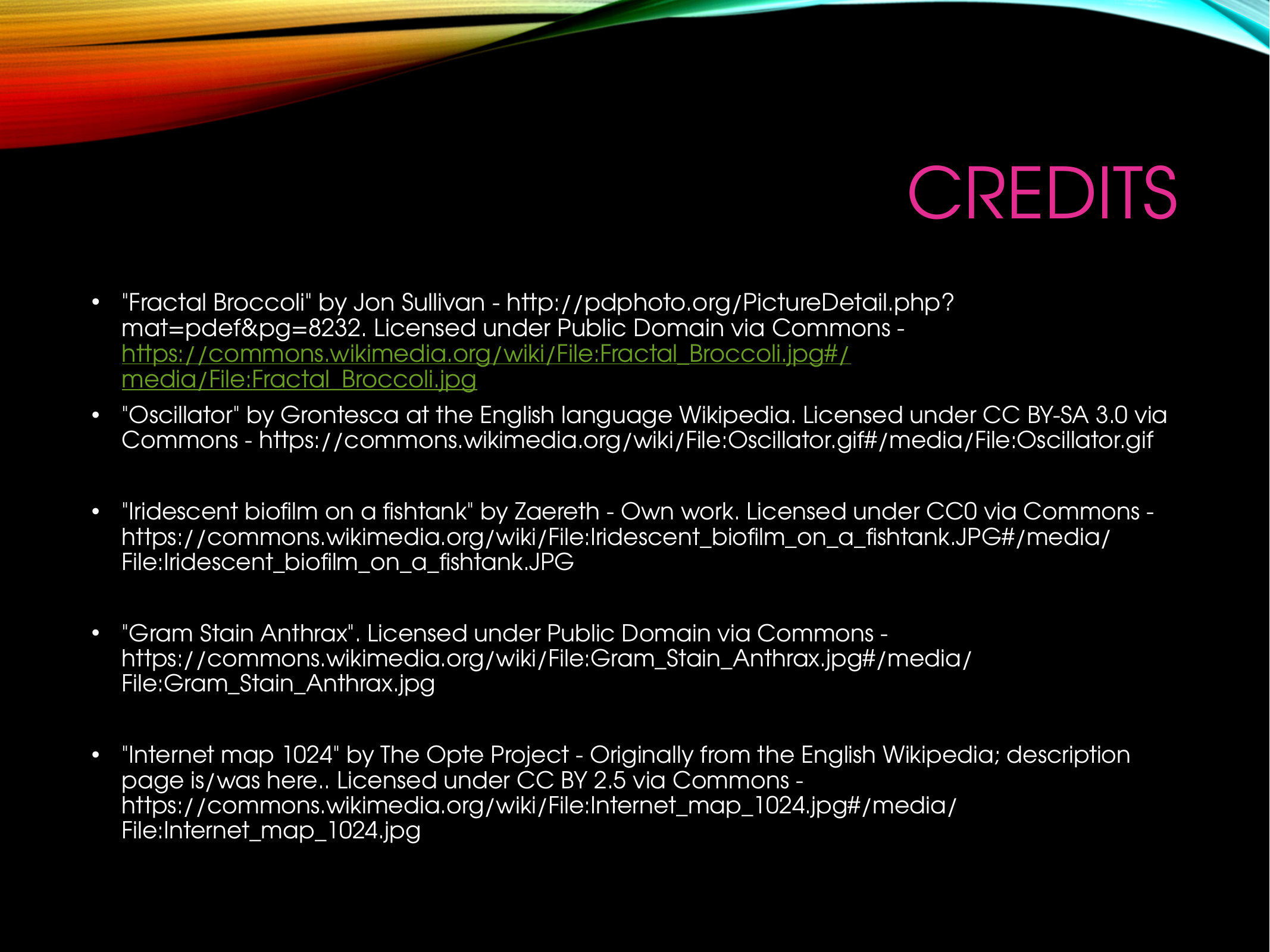

# CREDITS
"Fractal Broccoli" by Jon Sullivan - http://pdphoto.org/PictureDetail.php?mat=pdef&pg=8232. Licensed under Public Domain via Commons - https://commons.wikimedia.org/wiki/File:Fractal_Broccoli.jpg#/media/File:Fractal_Broccoli.jpg
"Oscillator" by Grontesca at the English language Wikipedia. Licensed under CC BY-SA 3.0 via Commons - https://commons.wikimedia.org/wiki/File:Oscillator.gif#/media/File:Oscillator.gif

"Iridescent biofilm on a fishtank" by Zaereth - Own work. Licensed under CC0 via Commons - https://commons.wikimedia.org/wiki/File:Iridescent_biofilm_on_a_fishtank.JPG#/media/File:Iridescent_biofilm_on_a_fishtank.JPG

"Gram Stain Anthrax". Licensed under Public Domain via Commons - https://commons.wikimedia.org/wiki/File:Gram_Stain_Anthrax.jpg#/media/File:Gram_Stain_Anthrax.jpg

"Internet map 1024" by The Opte Project - Originally from the English Wikipedia; description page is/was here.. Licensed under CC BY 2.5 via Commons - https://commons.wikimedia.org/wiki/File:Internet_map_1024.jpg#/media/File:Internet_map_1024.jpg